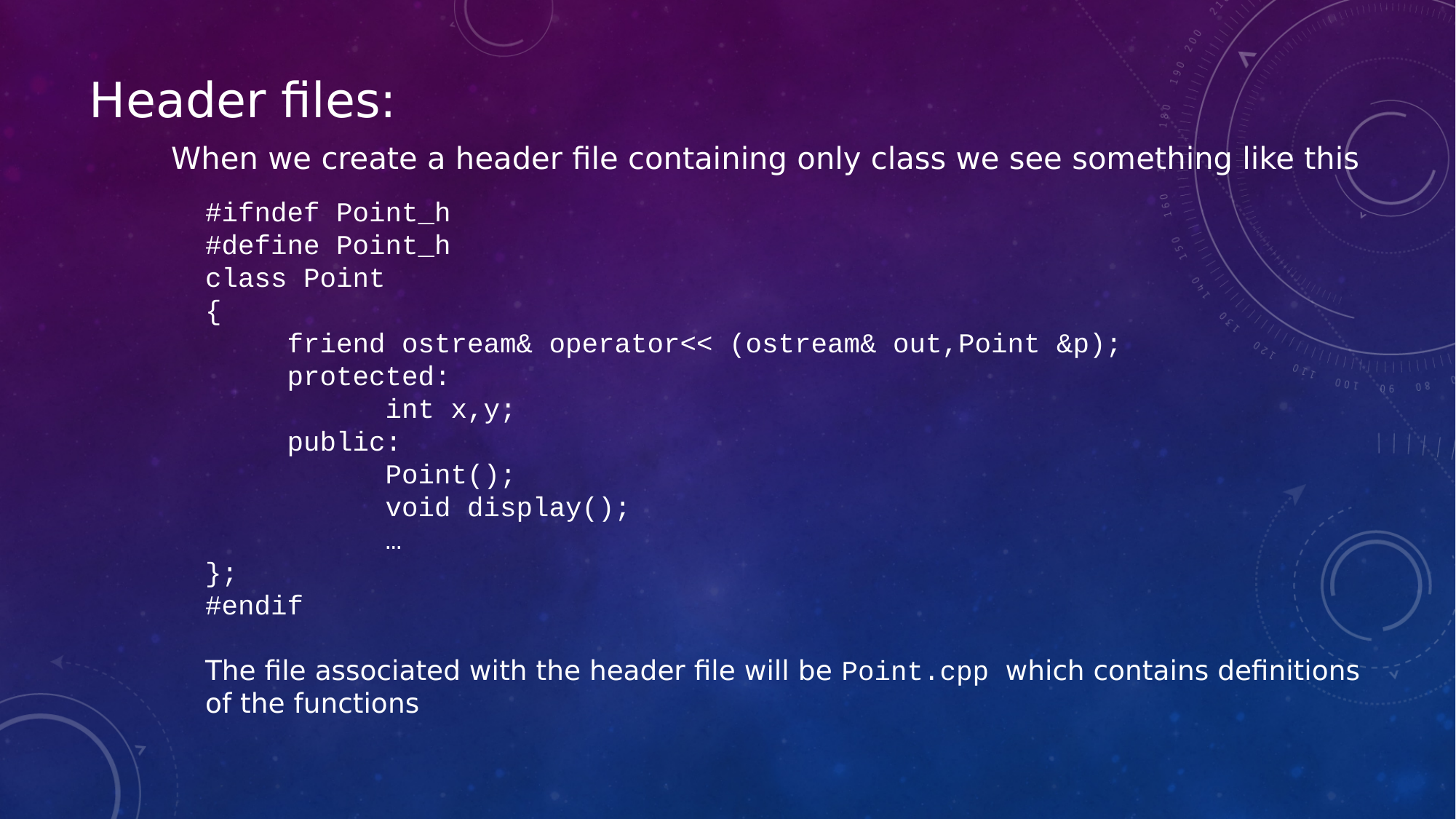

Header files:
When we create a header file containing only class we see something like this
#ifndef Point_h
#define Point_h
class Point
{
     friend ostream& operator<< (ostream& out,Point &p);
     protected:
           int x,y;
     public:
           Point();
           void display();
           …
};
#endif

The file associated with the header file will be Point.cpp which contains definitions of the functions